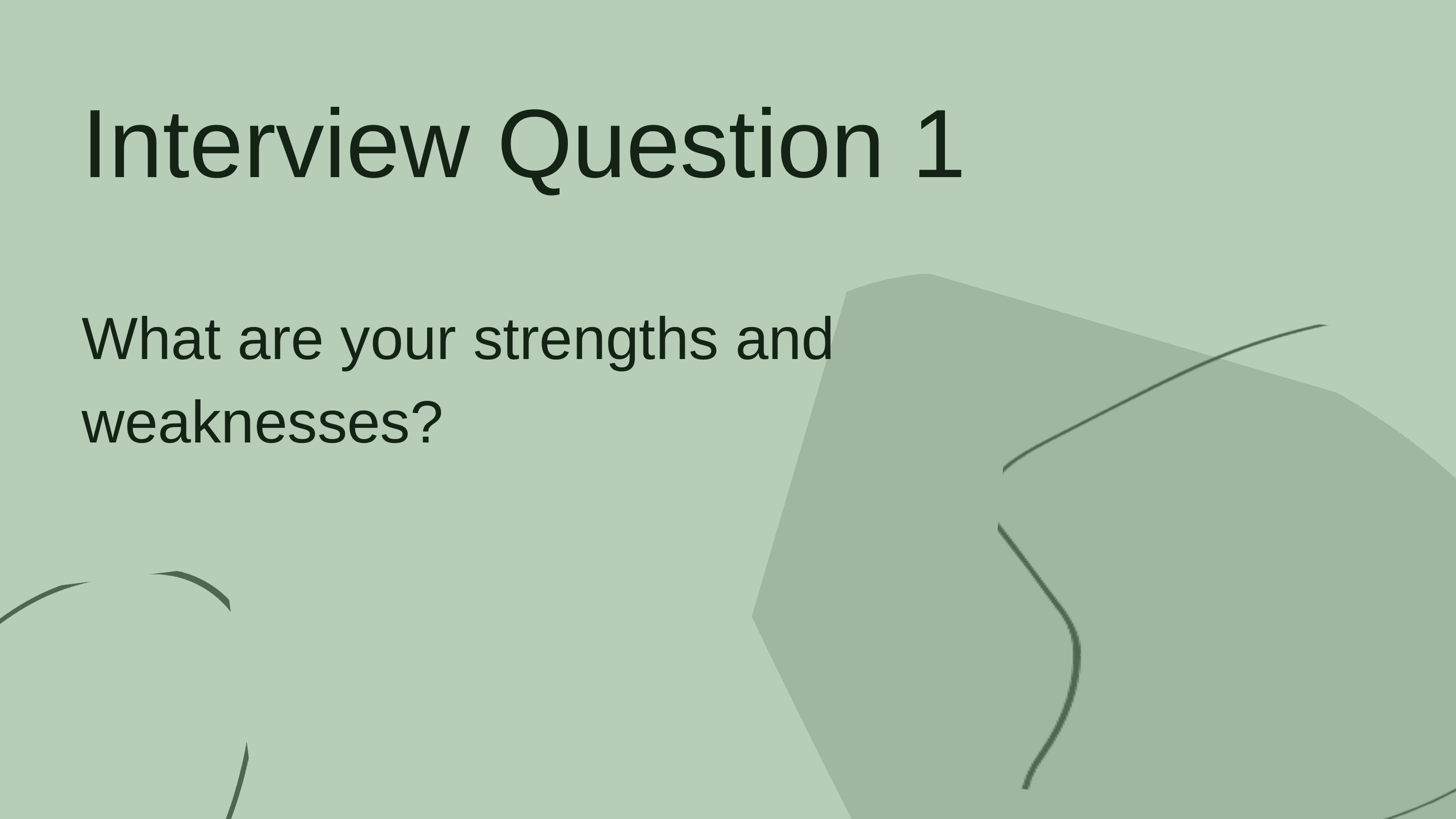

Interview Question 1

What are your strengths and weaknesses?